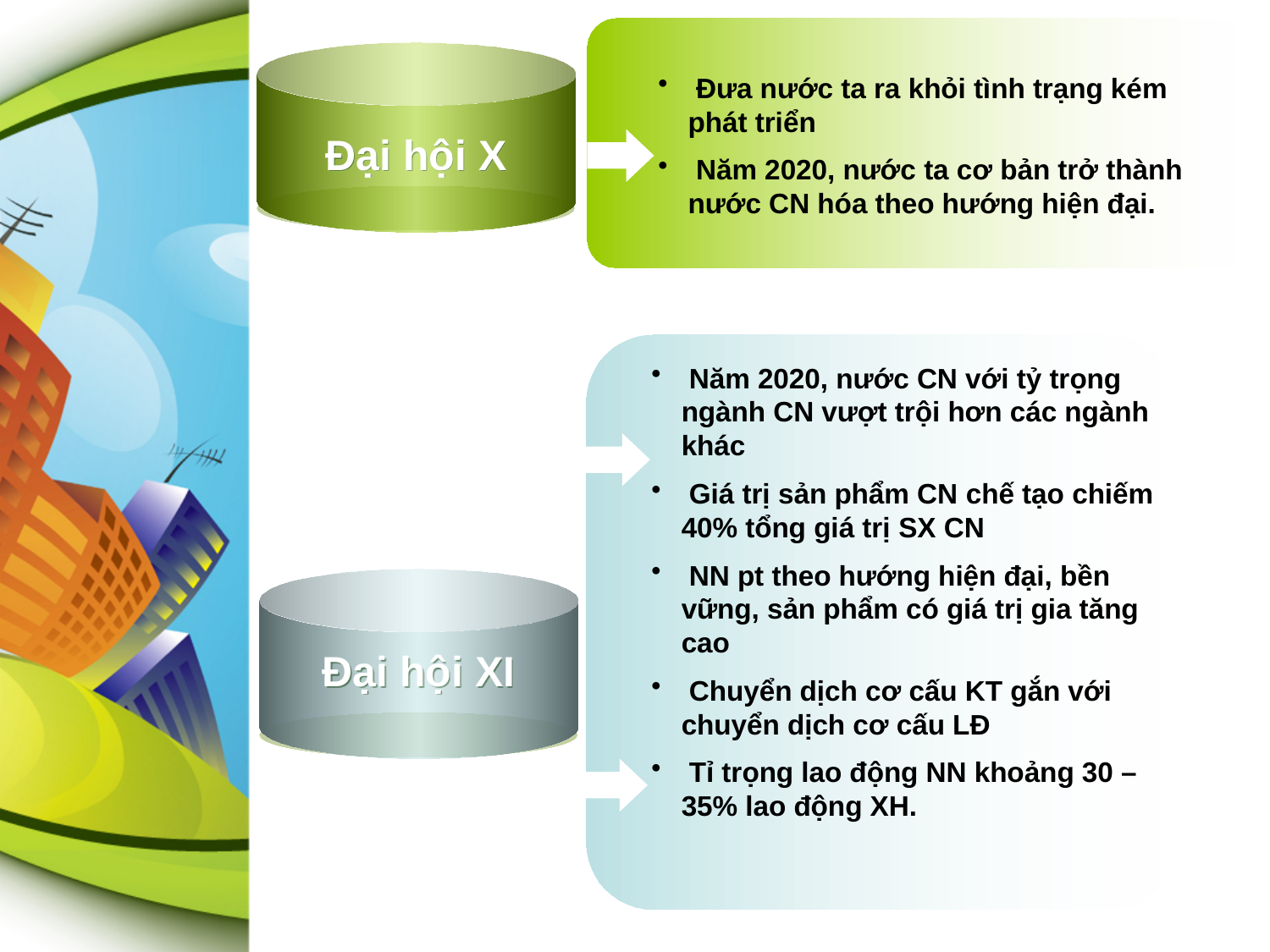

Đưa nước ta ra khỏi tình trạng kém phát triển
 Năm 2020, nước ta cơ bản trở thành nước CN hóa theo hướng hiện đại.
  Đại hội X

 Năm 2020, nước CN với tỷ trọng ngành CN vượt trội hơn các ngành khác
 Giá trị sản phẩm CN chế tạo chiếm 40% tổng giá trị SX CN
 NN pt theo hướng hiện đại, bền vững, sản phẩm có giá trị gia tăng cao
 Chuyển dịch cơ cấu KT gắn với chuyển dịch cơ cấu LĐ
 Tỉ trọng lao động NN khoảng 30 – 35% lao động XH.

  Đại hội XI